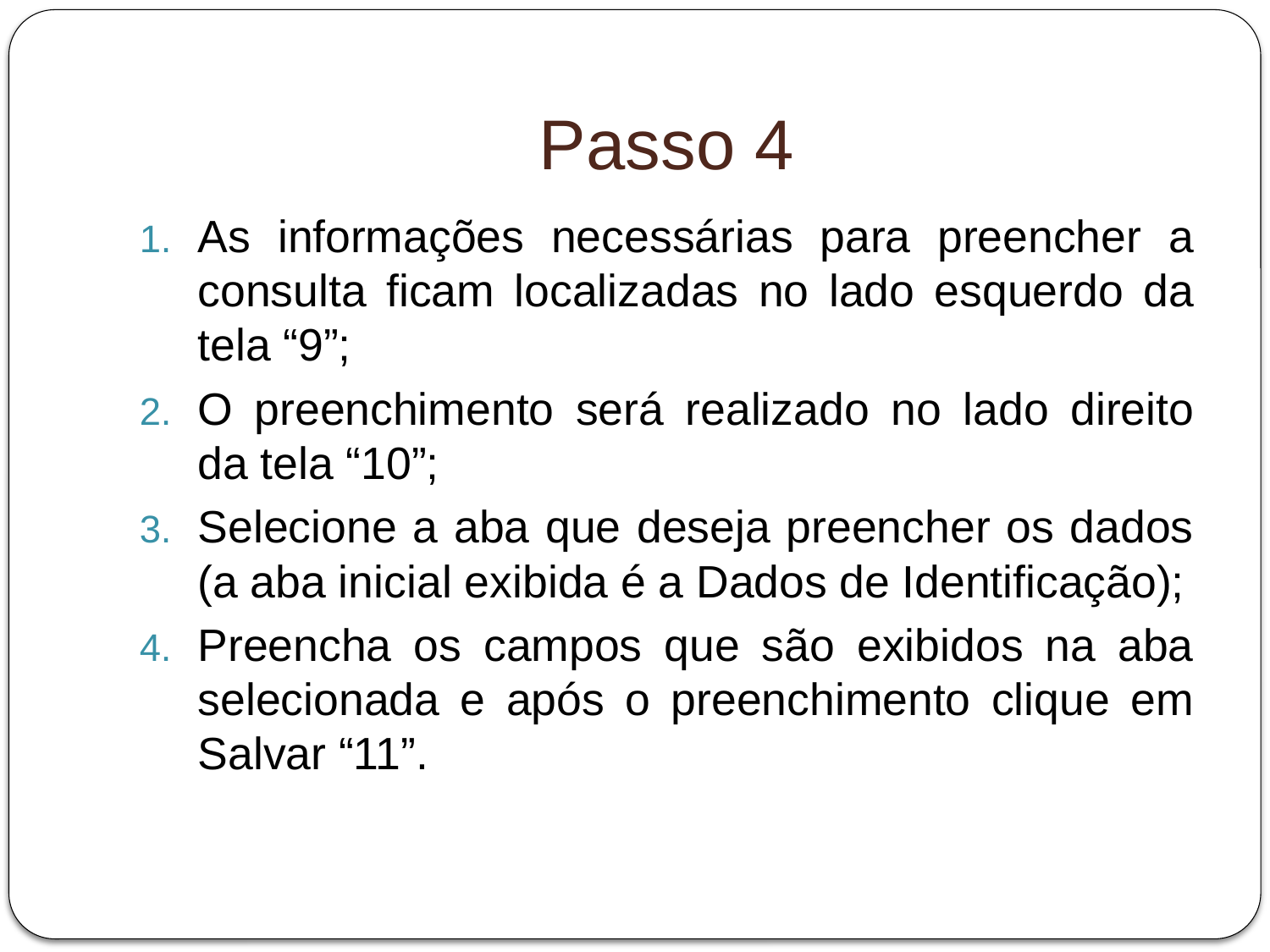

# Passo 4
As informações necessárias para preencher a consulta ficam localizadas no lado esquerdo da tela “9”;
O preenchimento será realizado no lado direito da tela “10”;
Selecione a aba que deseja preencher os dados (a aba inicial exibida é a Dados de Identificação);
Preencha os campos que são exibidos na aba selecionada e após o preenchimento clique em Salvar “11”.